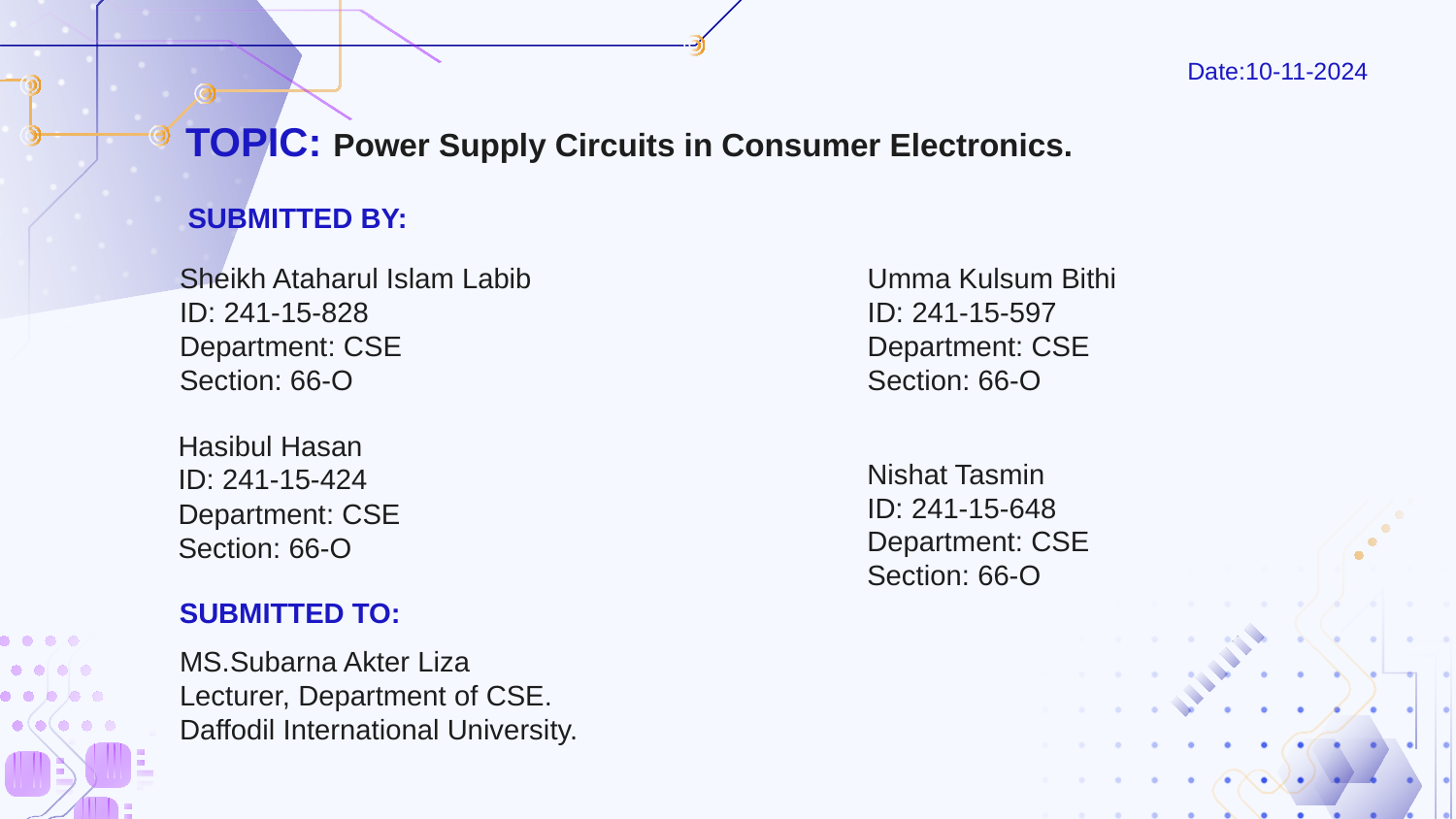

Date:10-11-2024
TOPIC: Power Supply Circuits in Consumer Electronics.
SUBMITTED BY:
Umma Kulsum Bithi
ID: 241-15-597
Department: CSE
Section: 66-O
Sheikh Ataharul Islam Labib
ID: 241-15-828
Department: CSE
Section: 66-O
Hasibul Hasan
ID: 241-15-424
Department: CSE
Section: 66-O
Nishat Tasmin
ID: 241-15-648
Department: CSE
Section: 66-O
SUBMITTED TO:
MS.Subarna Akter Liza
Lecturer, Department of CSE.
Daffodil International University.